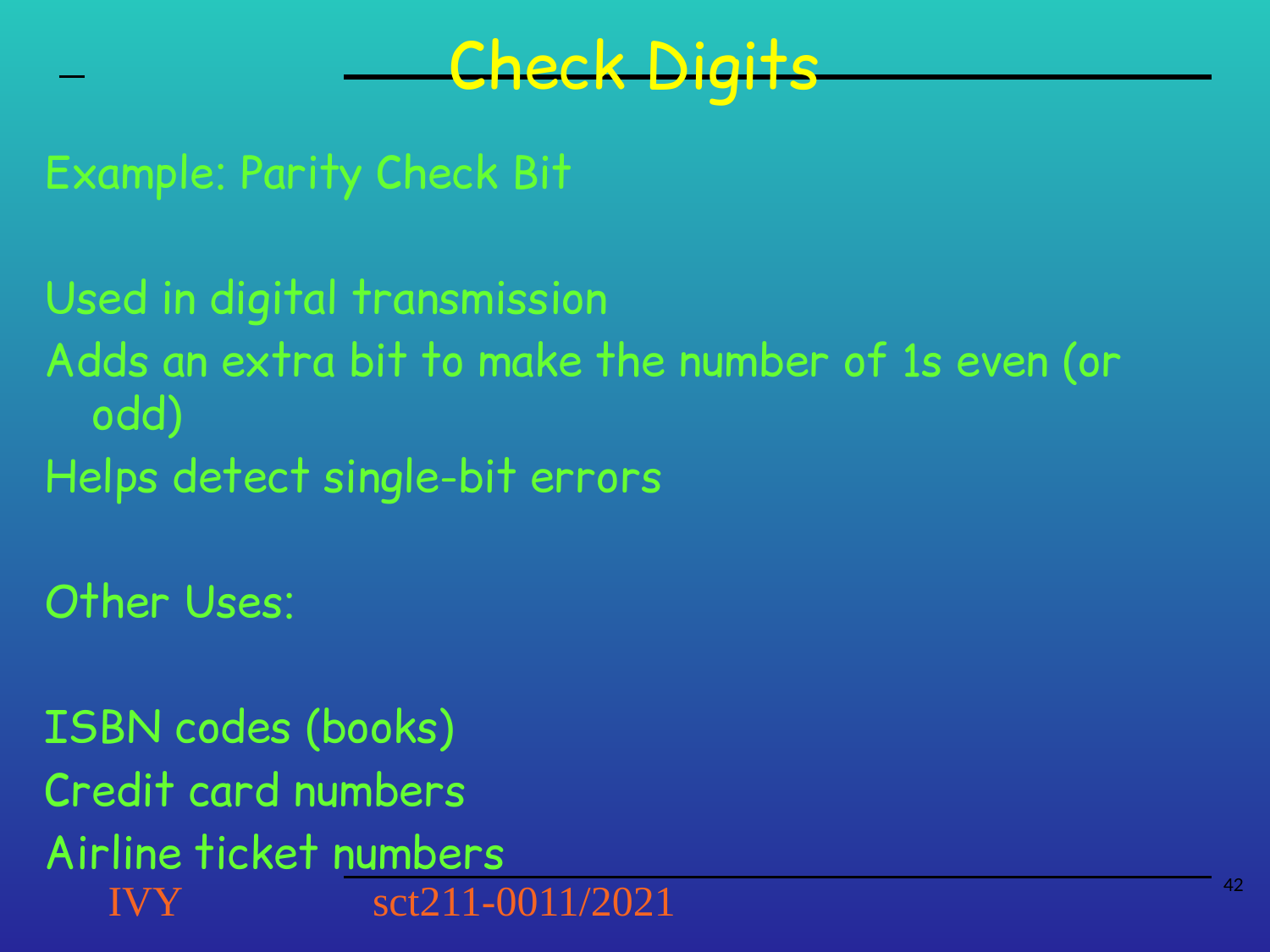

# Check Digits
Example: Parity Check Bit

Used in digital transmission
Adds an extra bit to make the number of 1s even (or odd)
Helps detect single-bit errors

Other Uses:

ISBN codes (books)
Credit card numbers
Airline ticket numbers

IVY
sct211-0011/2021
42